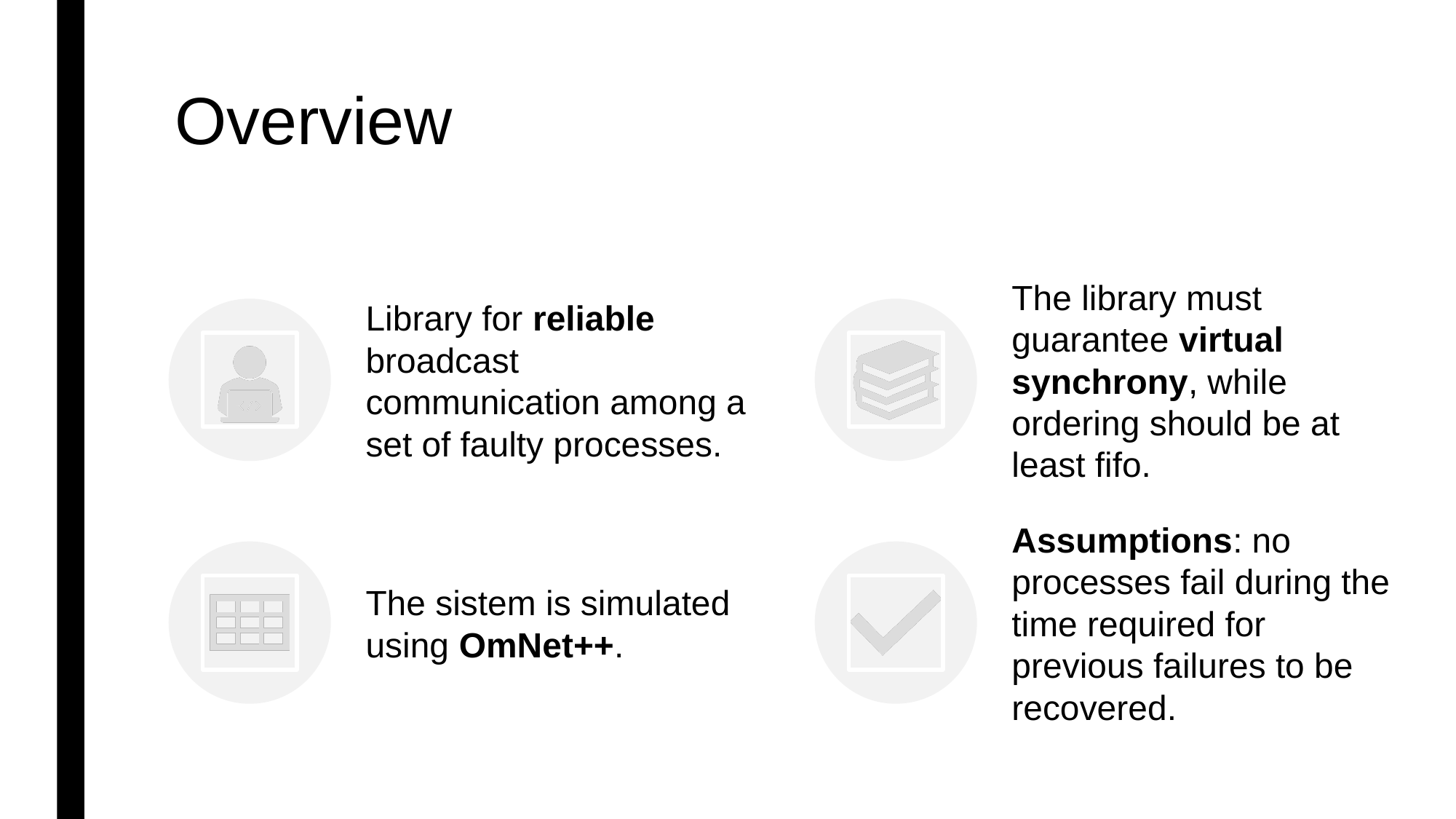

# Overview
Library for reliable broadcast communication among a set of faulty processes.
The library must guarantee virtual synchrony, while ordering should be at least fifo.
The sistem is simulated using OmNet++.
Assumptions: no processes fail during the time required for previous failures to be recovered.